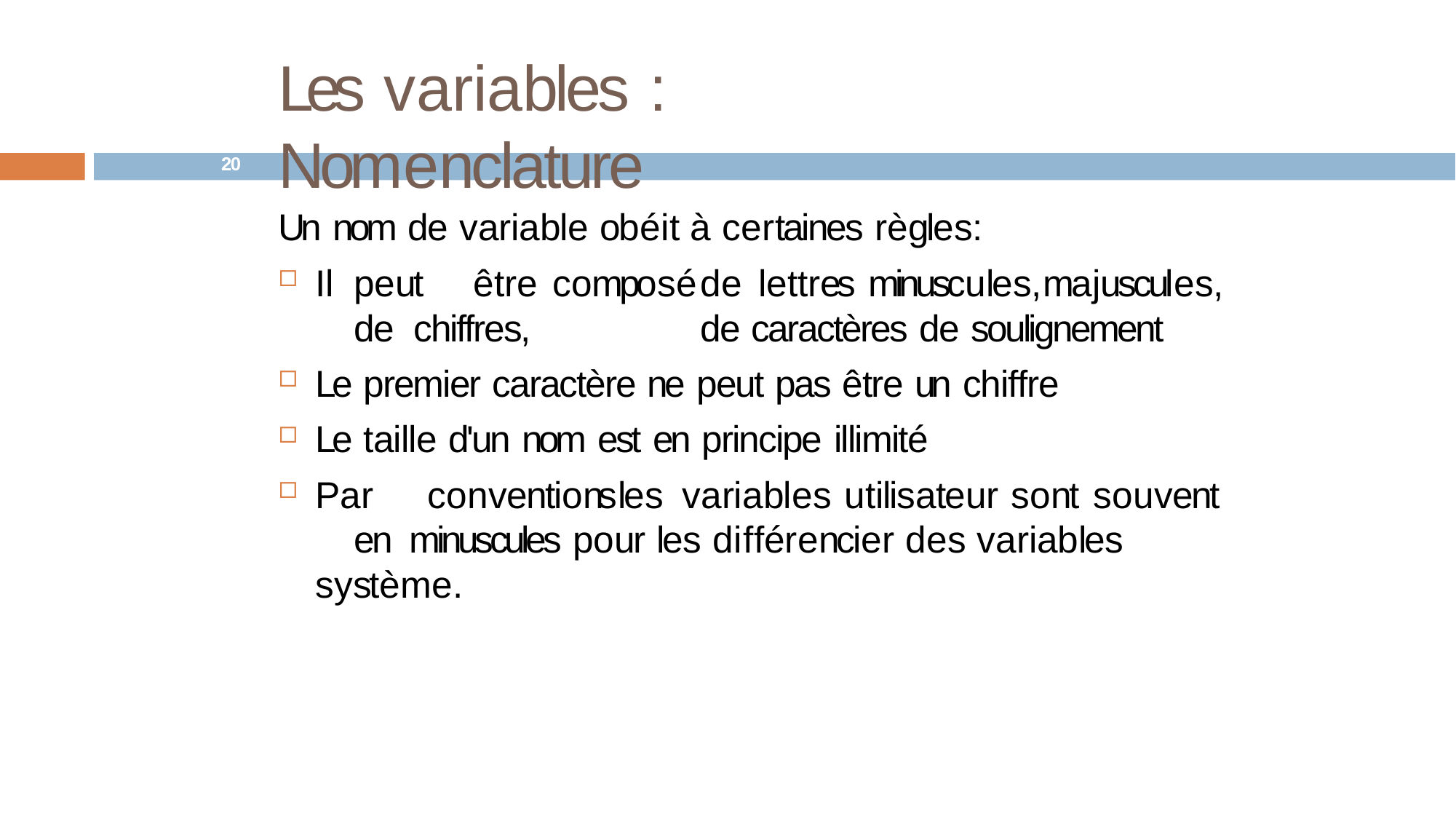

# Les variables : Nomenclature
20
Un nom de variable obéit à certaines règles:
Il	peut	être	composé	de	lettres	minuscules,	majuscules,	de  chiffres,		de caractères de soulignement
Le premier caractère ne peut pas être un chiffre
Le taille d'un nom est en principe illimité
Par	conventions	les	variables	utilisateur	sont	souvent	en  minuscules pour les différencier des variables système.